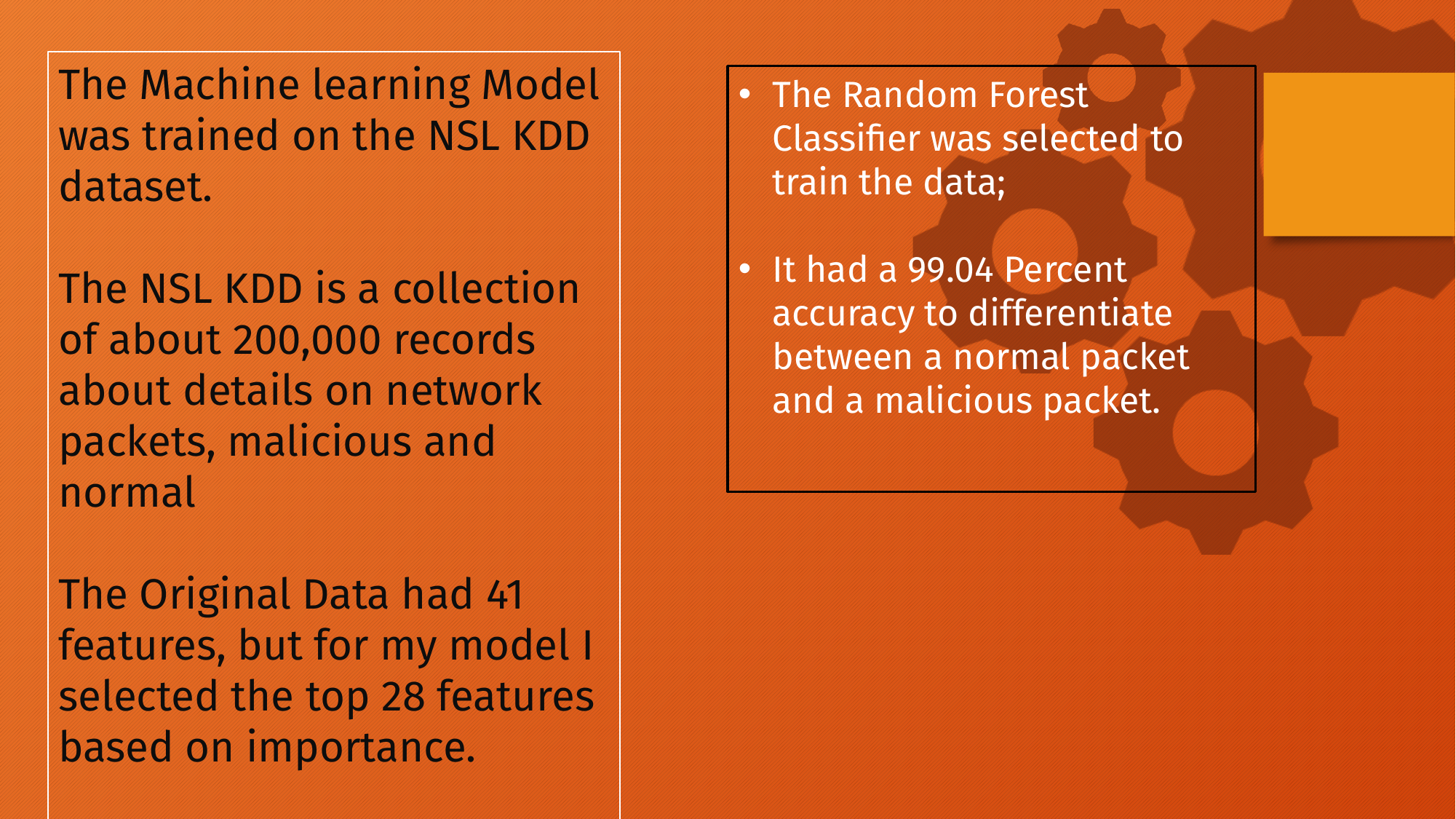

The Machine learning Model was trained on the NSL KDD dataset.

The NSL KDD is a collection of about 200,000 records about details on network packets, malicious and normal

The Original Data had 41 features, but for my model I selected the top 28 features based on importance.

The Random Forest Classifier was selected to train the data;

It had a 99.04 Percent accuracy to differentiate between a normal packet and a malicious packet.